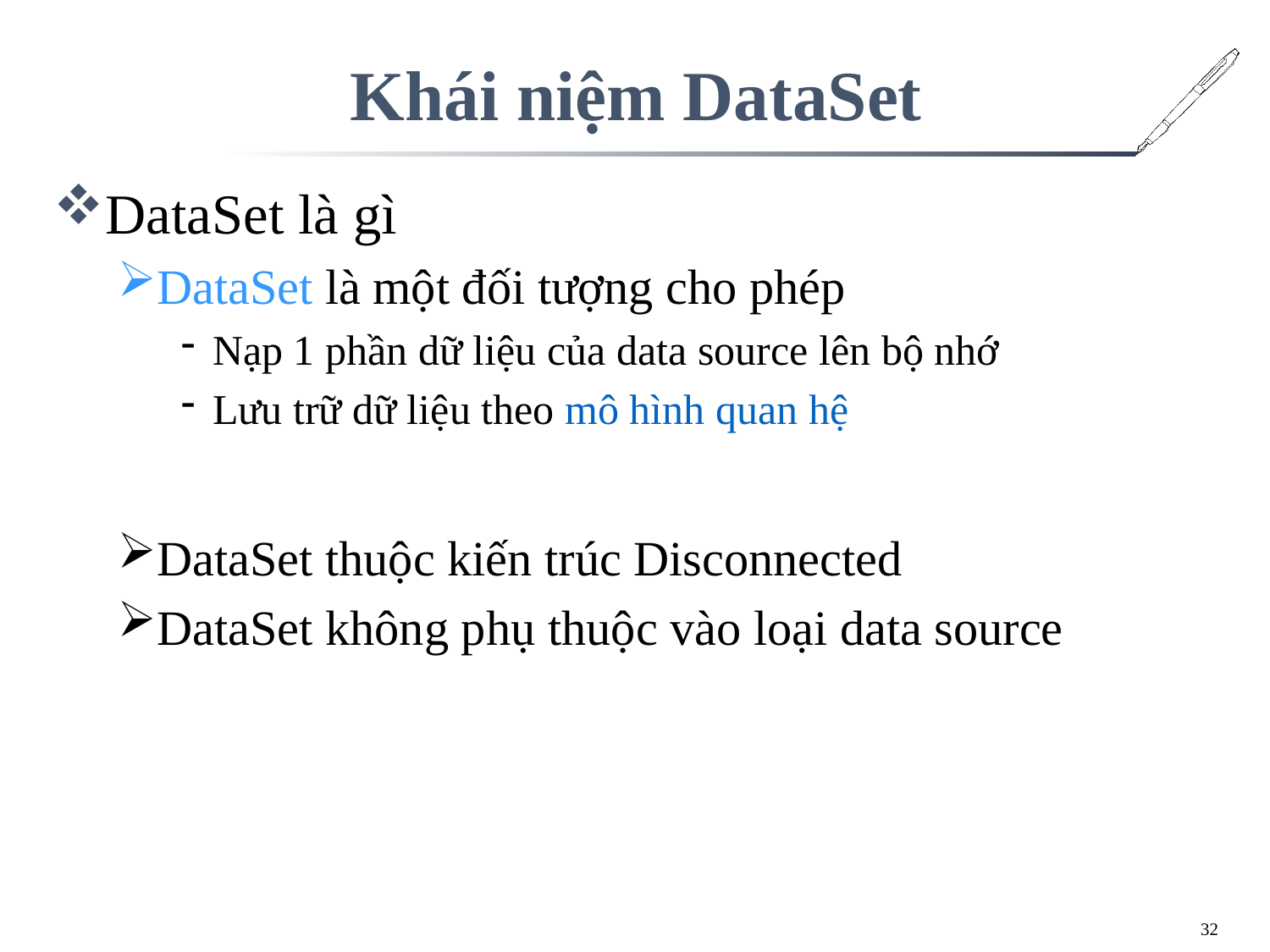

# Khái niệm DataSet
DataSet là gì
DataSet là một đối tượng cho phép
Nạp 1 phần dữ liệu của data source lên bộ nhớ
Lưu trữ dữ liệu theo mô hình quan hệ

DataSet thuộc kiến trúc Disconnected
DataSet không phụ thuộc vào loại data source

32